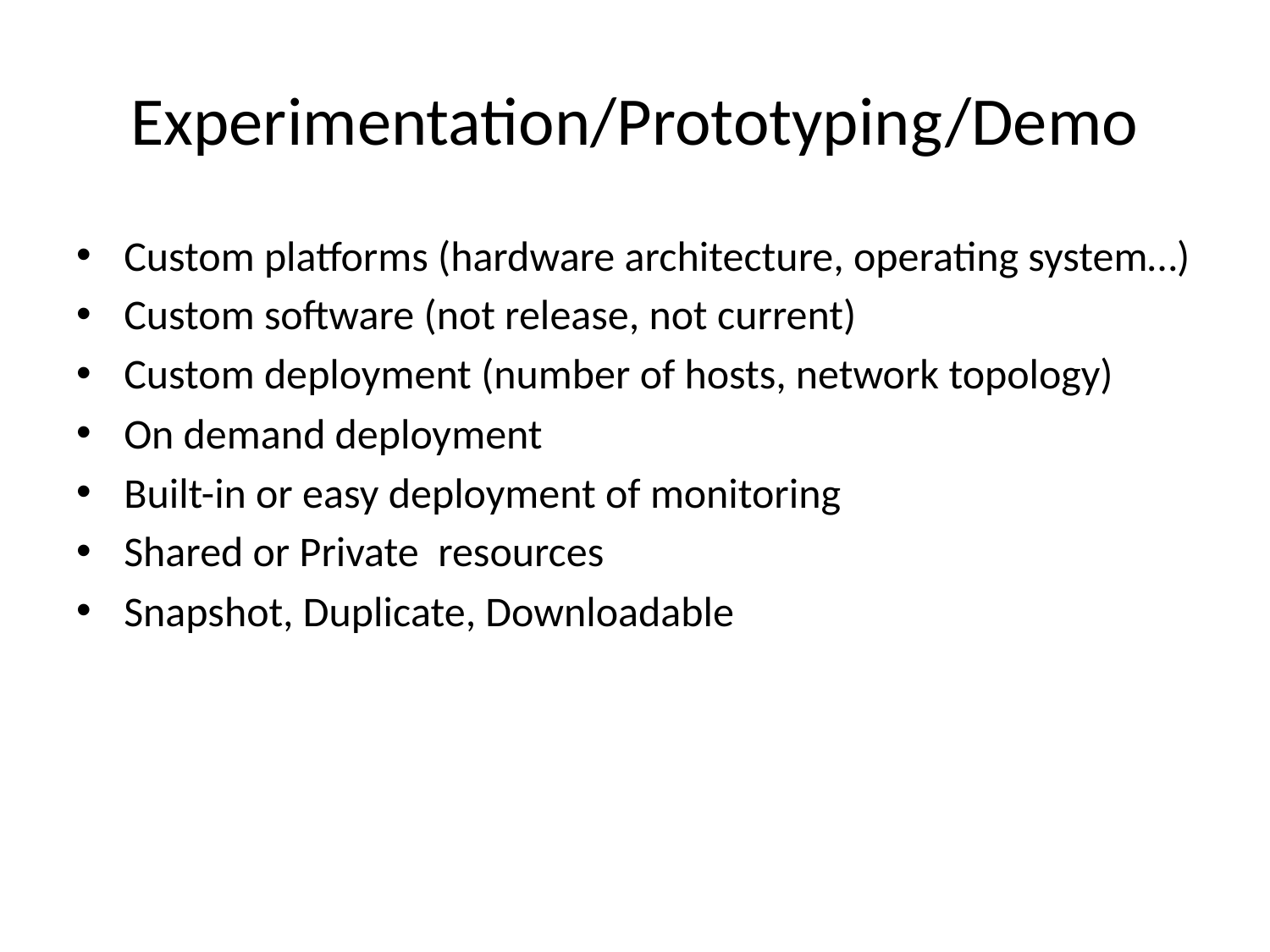

# Experimentation/Prototyping/Demo
Custom platforms (hardware architecture, operating system…)
Custom software (not release, not current)
Custom deployment (number of hosts, network topology)
On demand deployment
Built-in or easy deployment of monitoring
Shared or Private  resources
Snapshot, Duplicate, Downloadable